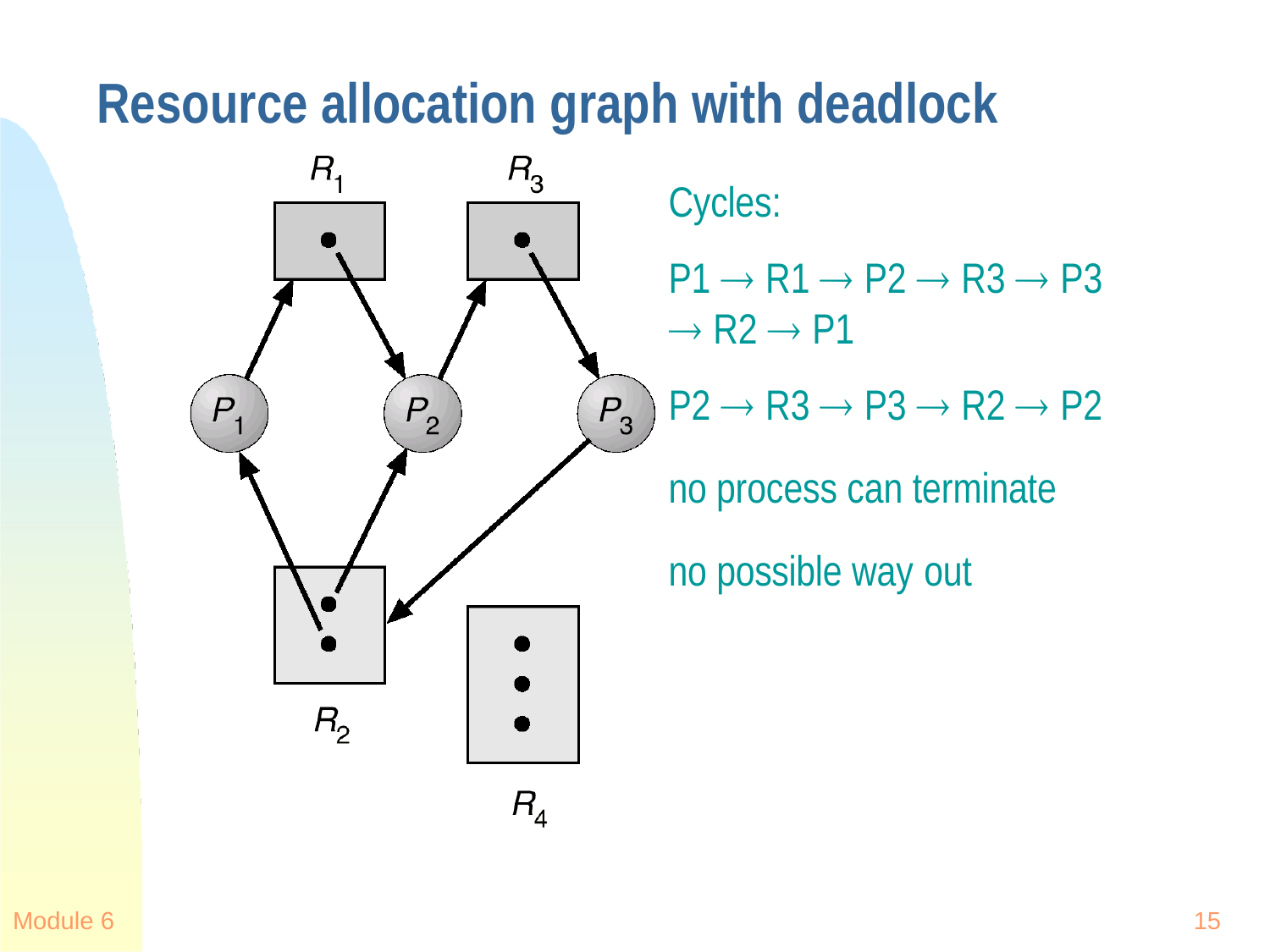

# Resource allocation graph with deadlock
Cycles:
P1 → R1 → P2 → R3 → P3
→ R2 → P1
P2 → R3 → P3 → R2 → P2
no process can terminate
no possible way out

Module 6
15